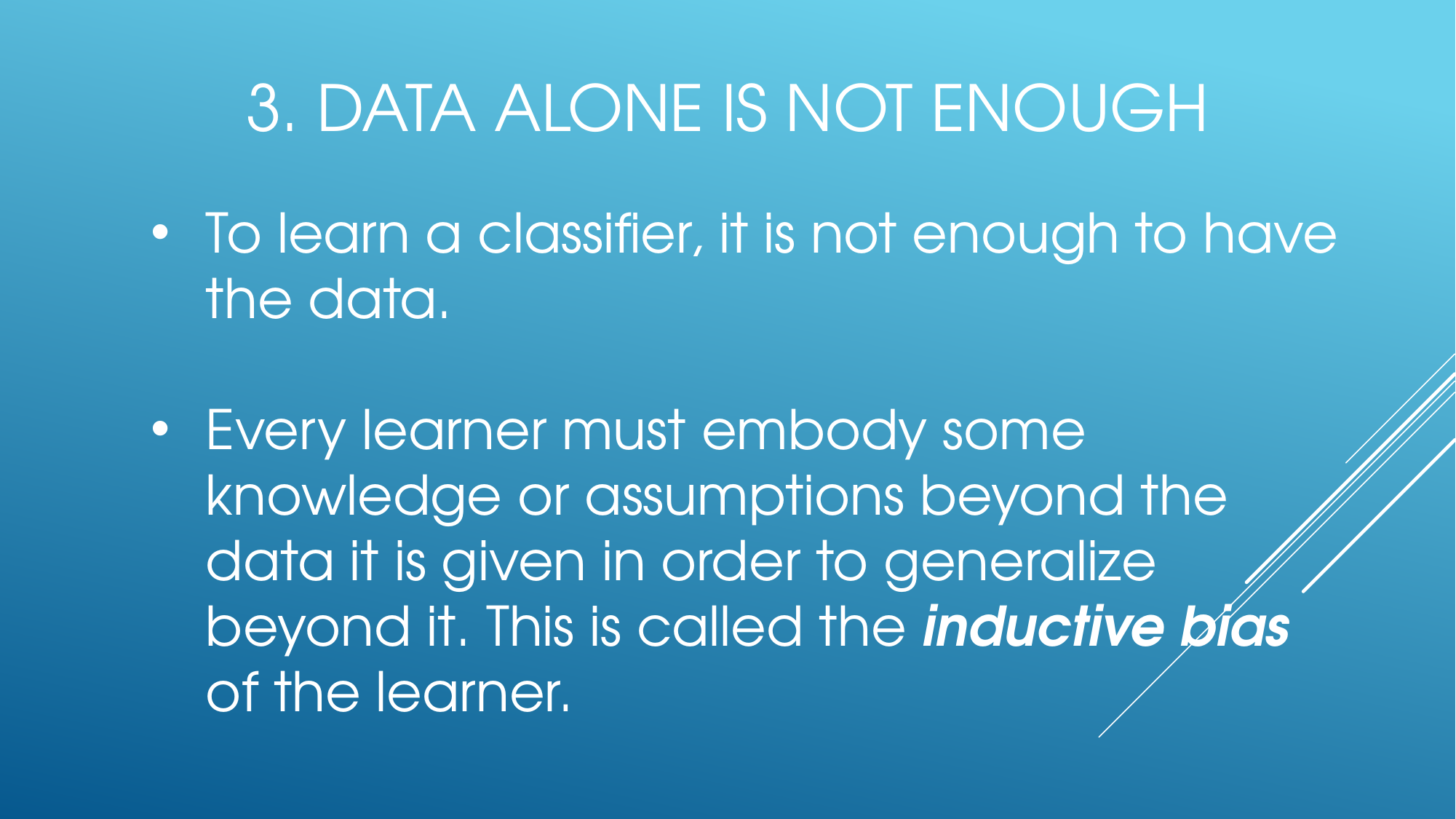

# 3. Data Alone is not Enough
To learn a classifier, it is not enough to have the data.

Every learner must embody some knowledge or assumptions beyond the data it is given in order to generalize beyond it. This is called the inductive bias of the learner.